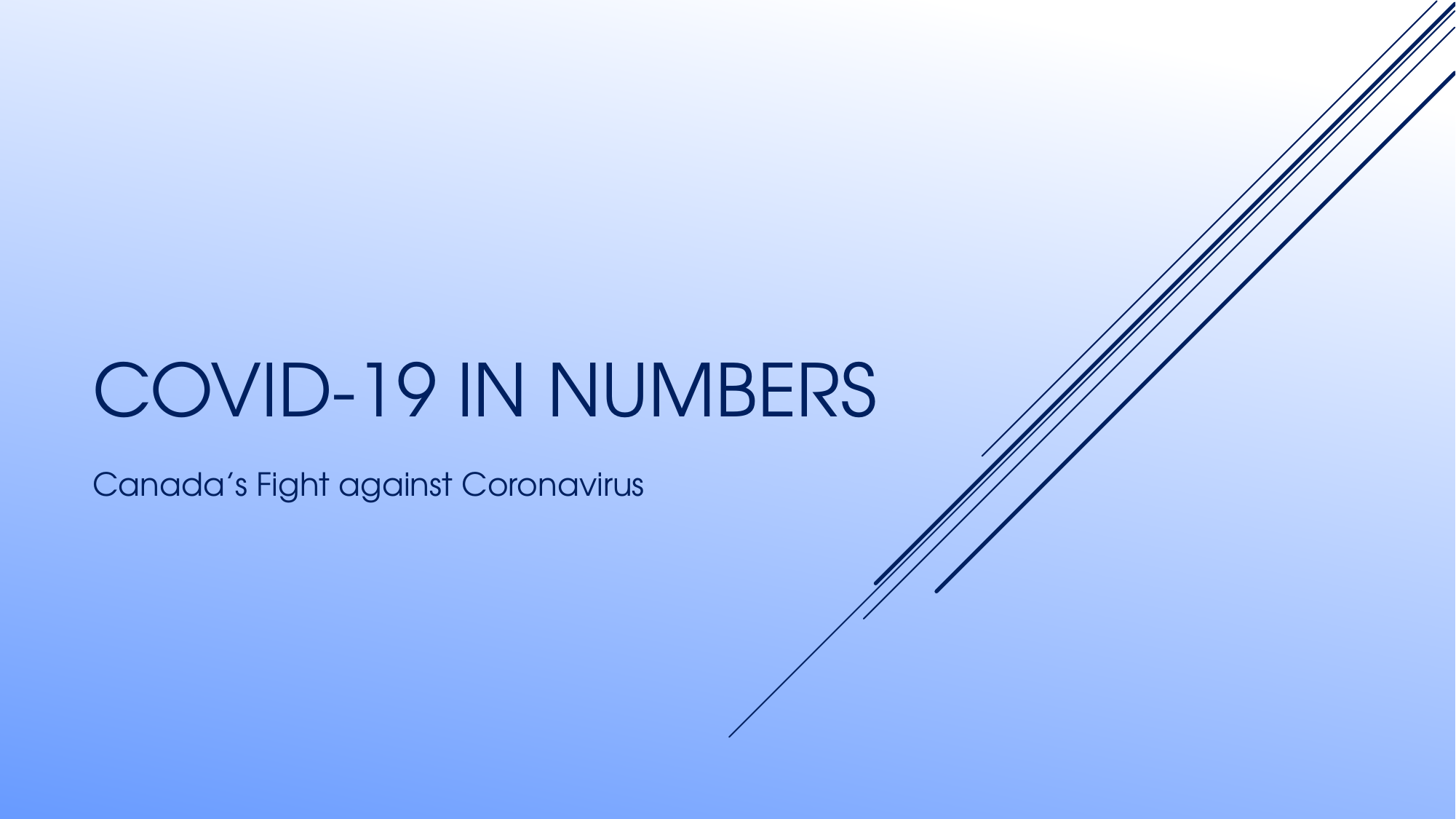

# COVID-19 in numbers
Canada’s Fight against Coronavirus